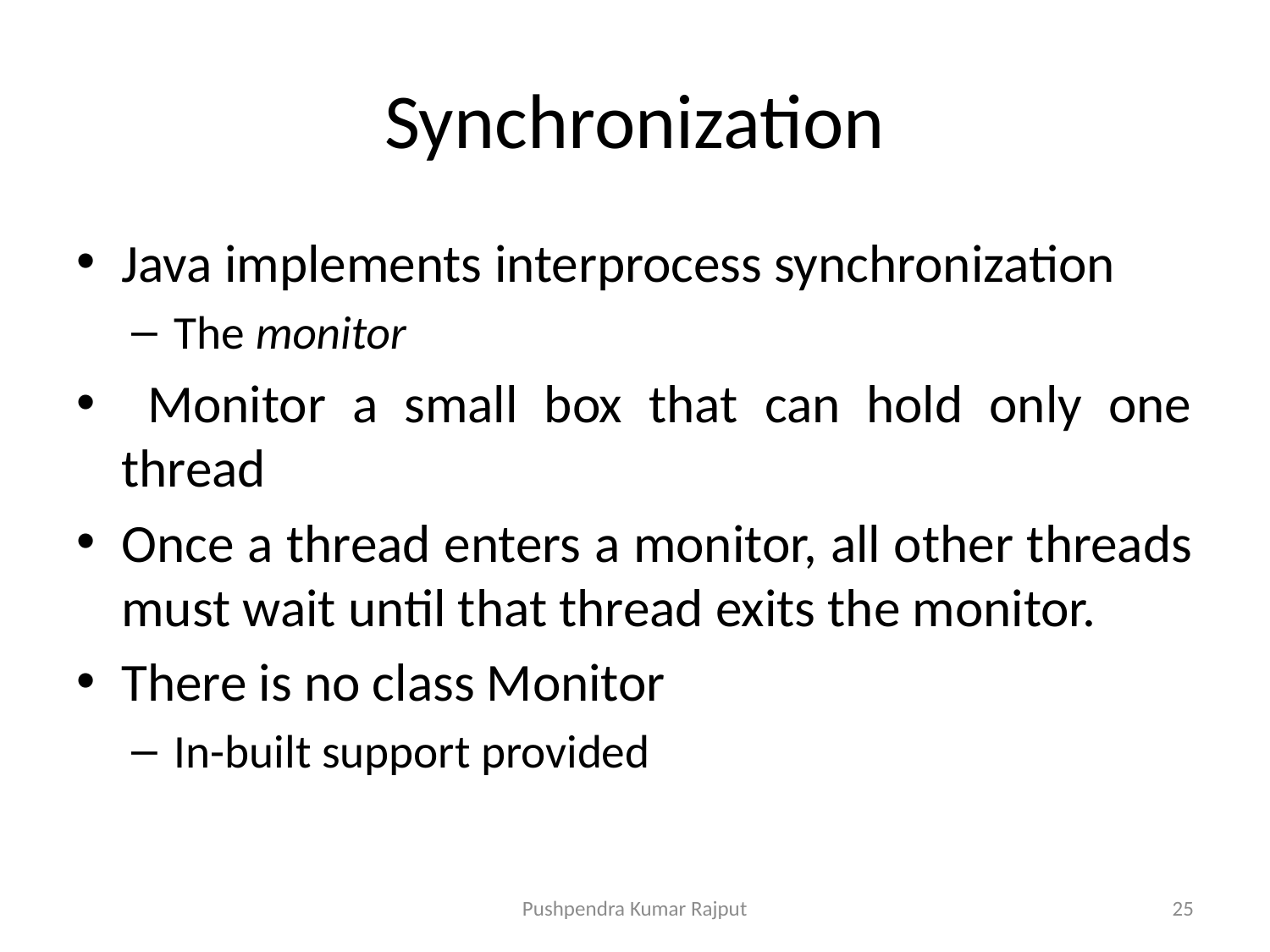

# Synchronization
Java implements interprocess synchronization
The monitor
 Monitor a small box that can hold only one thread
Once a thread enters a monitor, all other threads must wait until that thread exits the monitor.
There is no class Monitor
In-built support provided

Pushpendra Kumar Rajput
25